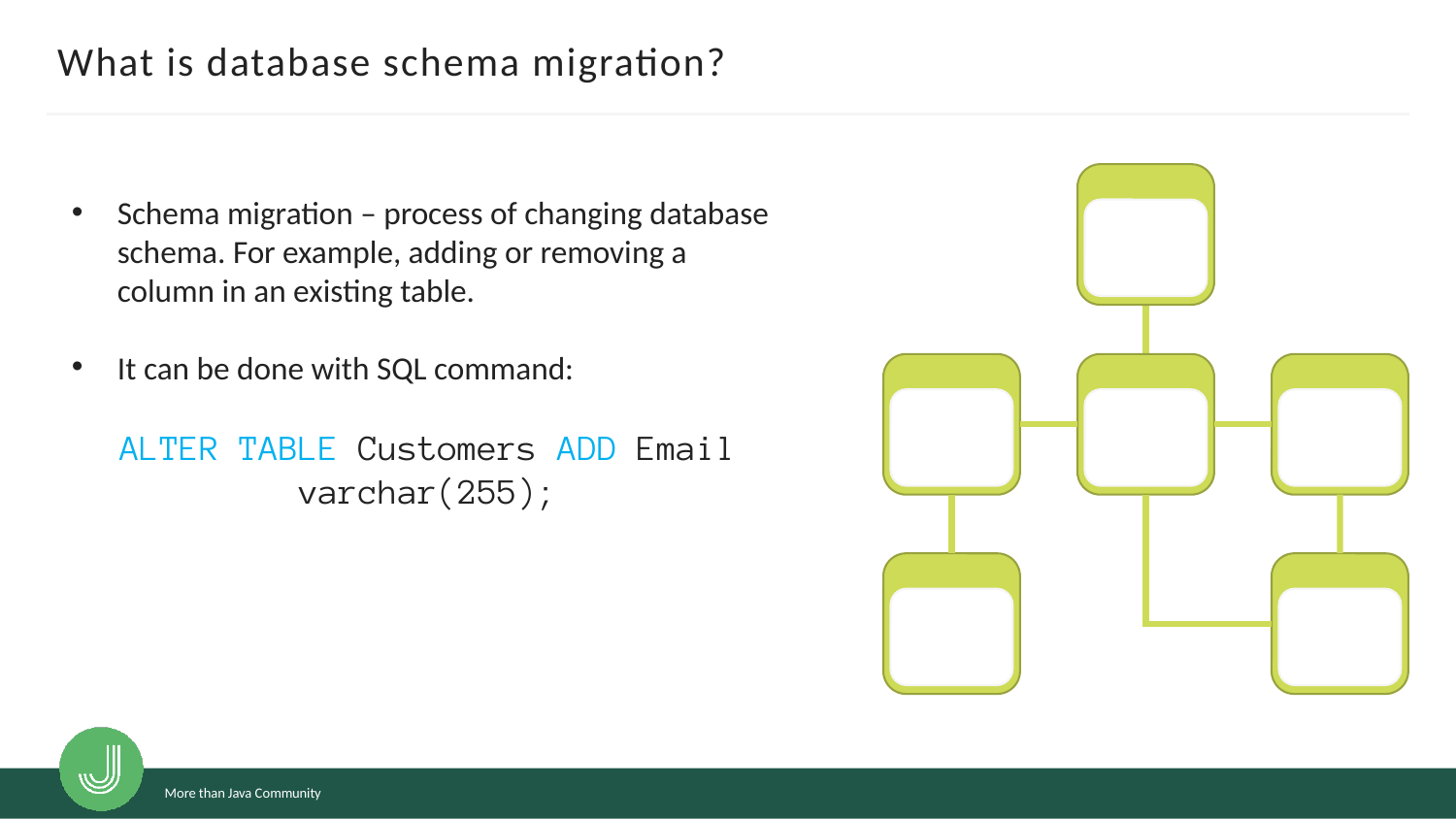

# What is database schema migration?

Schema migration – process of changing database schema. For example, adding or removing a column in an existing table.

It can be done with SQL command:

ALTER TABLE Customers ADD Email varchar(255);